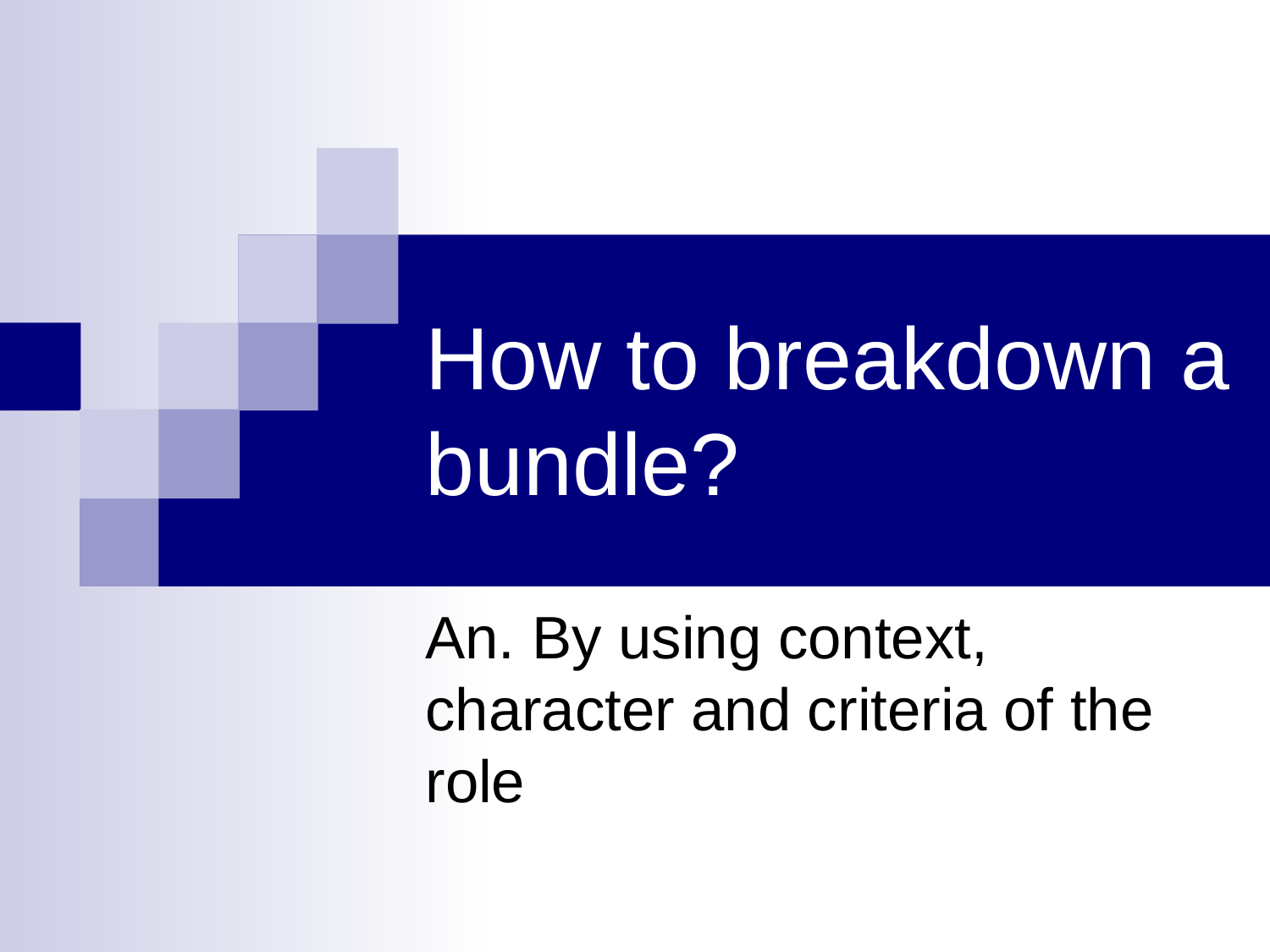

# How to breakdown a bundle?
An. By using context, character and criteria of the role